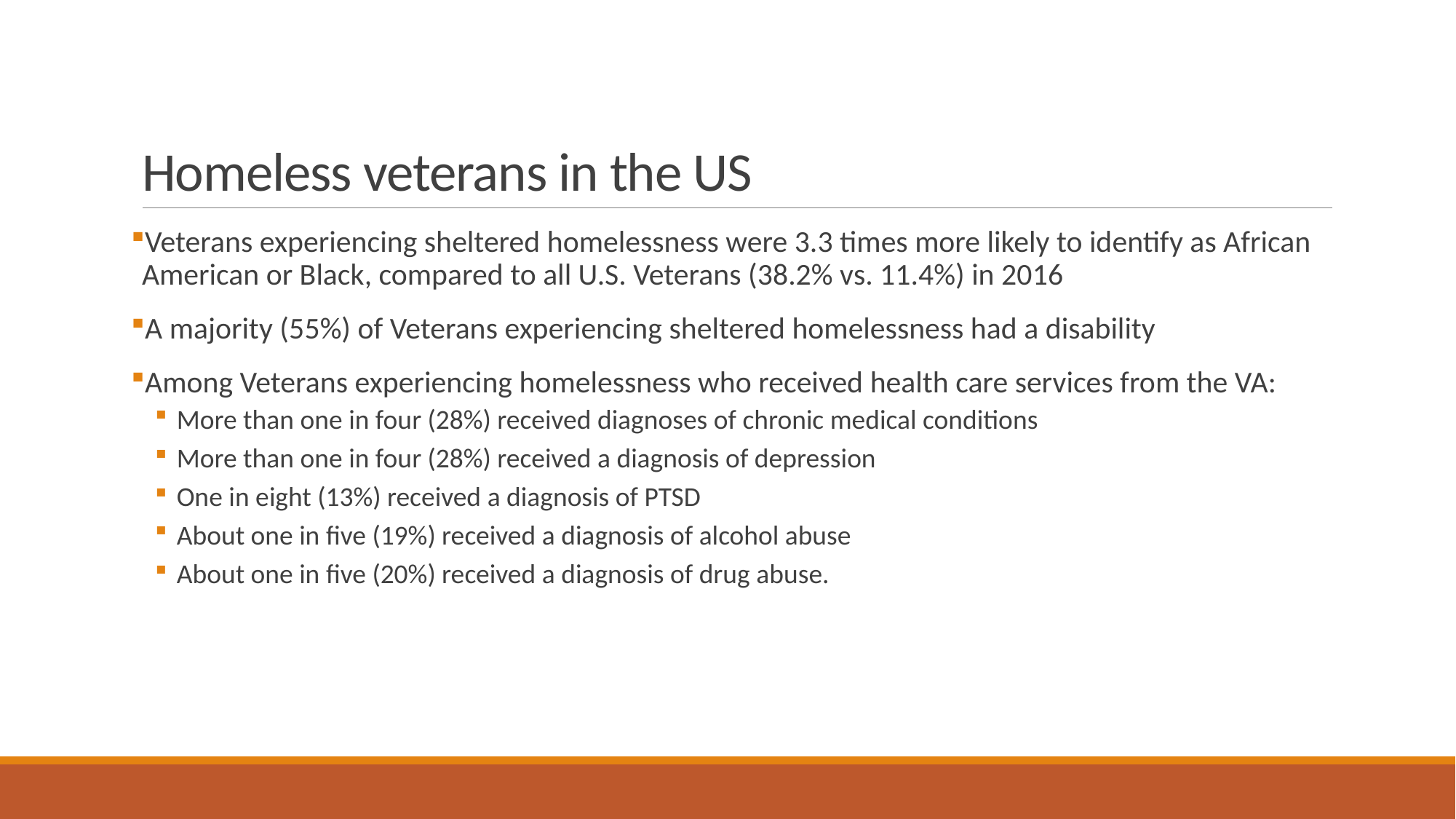

# Homeless veterans in the US
Veterans experiencing sheltered homelessness were 3.3 times more likely to identify as African American or Black, compared to all U.S. Veterans (38.2% vs. 11.4%) in 2016
A majority (55%) of Veterans experiencing sheltered homelessness had a disability
Among Veterans experiencing homelessness who received health care services from the VA:
More than one in four (28%) received diagnoses of chronic medical conditions
More than one in four (28%) received a diagnosis of depression
One in eight (13%) received a diagnosis of PTSD
About one in five (19%) received a diagnosis of alcohol abuse
About one in five (20%) received a diagnosis of drug abuse.